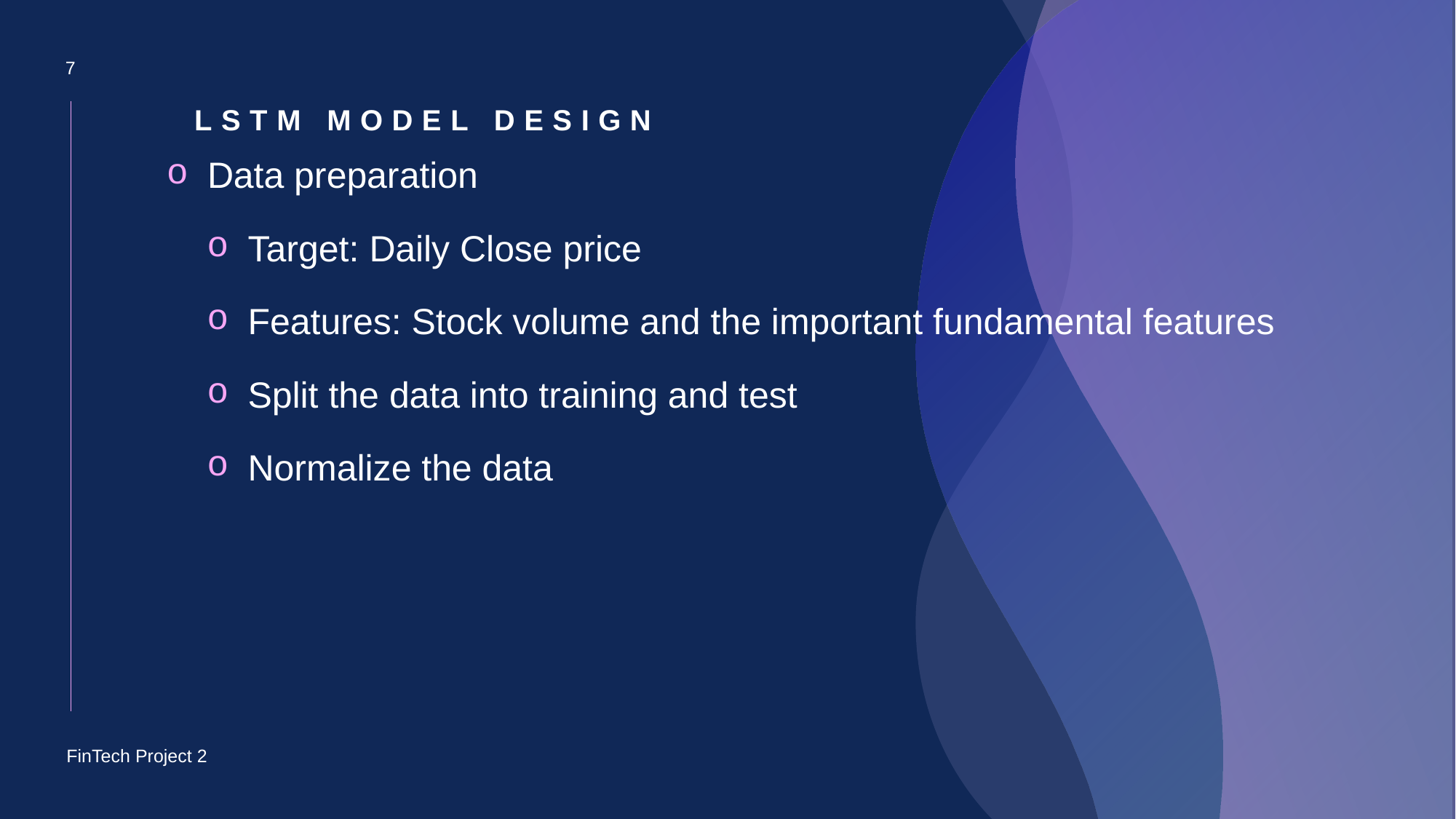

7
# LSTM Model design
Data preparation
Target: Daily Close price
Features: Stock volume and the important fundamental features
Split the data into training and test
Normalize the data
FinTech Project 2